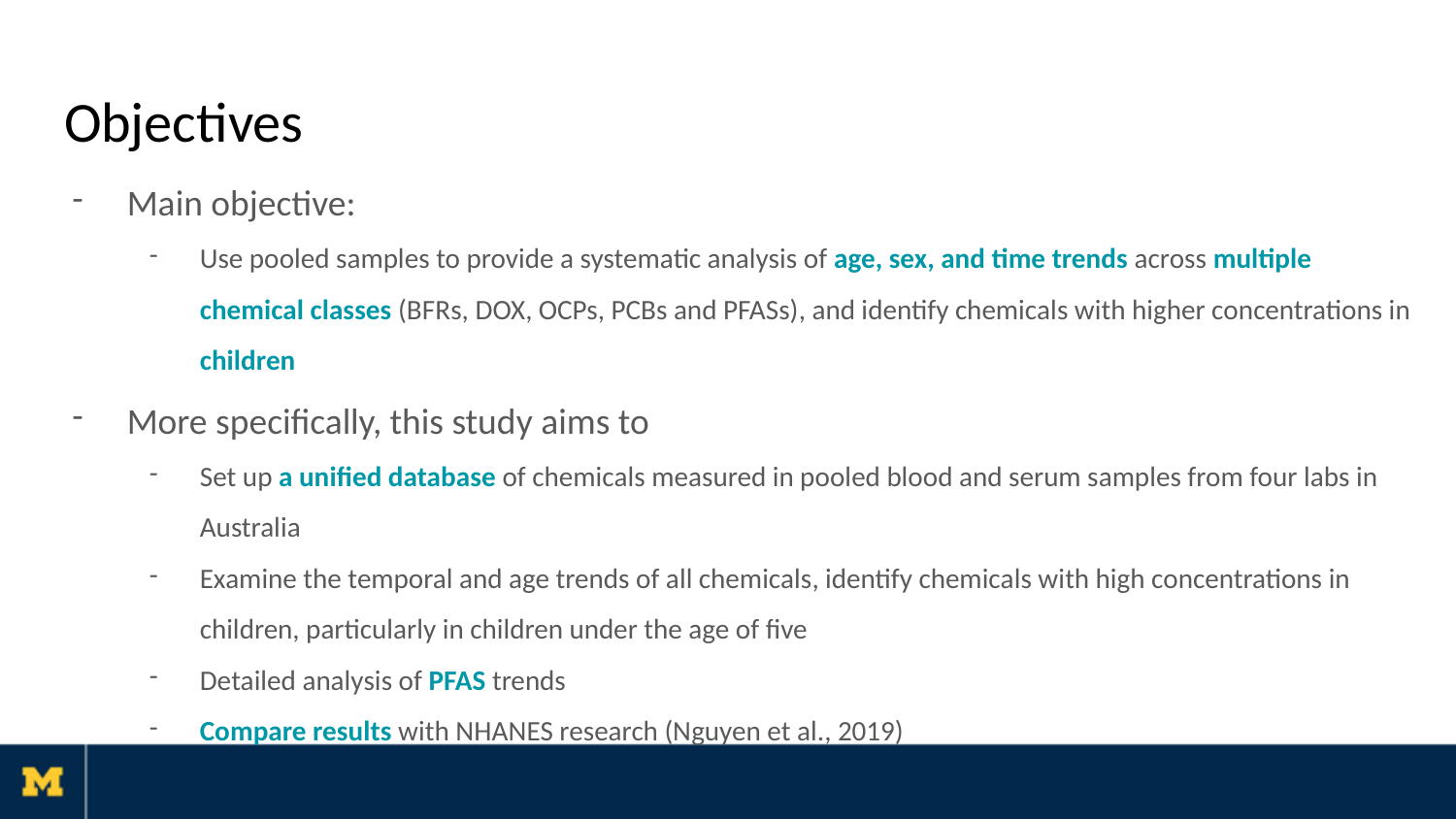

# Objectives
Main objective:
Use pooled samples to provide a systematic analysis of age, sex, and time trends across multiple chemical classes (BFRs, DOX, OCPs, PCBs and PFASs), and identify chemicals with higher concentrations in children
More specifically, this study aims to
Set up a unified database of chemicals measured in pooled blood and serum samples from four labs in Australia
Examine the temporal and age trends of all chemicals, identify chemicals with high concentrations in children, particularly in children under the age of five
Detailed analysis of PFAS trends
Compare results with NHANES research (Nguyen et al., 2019)